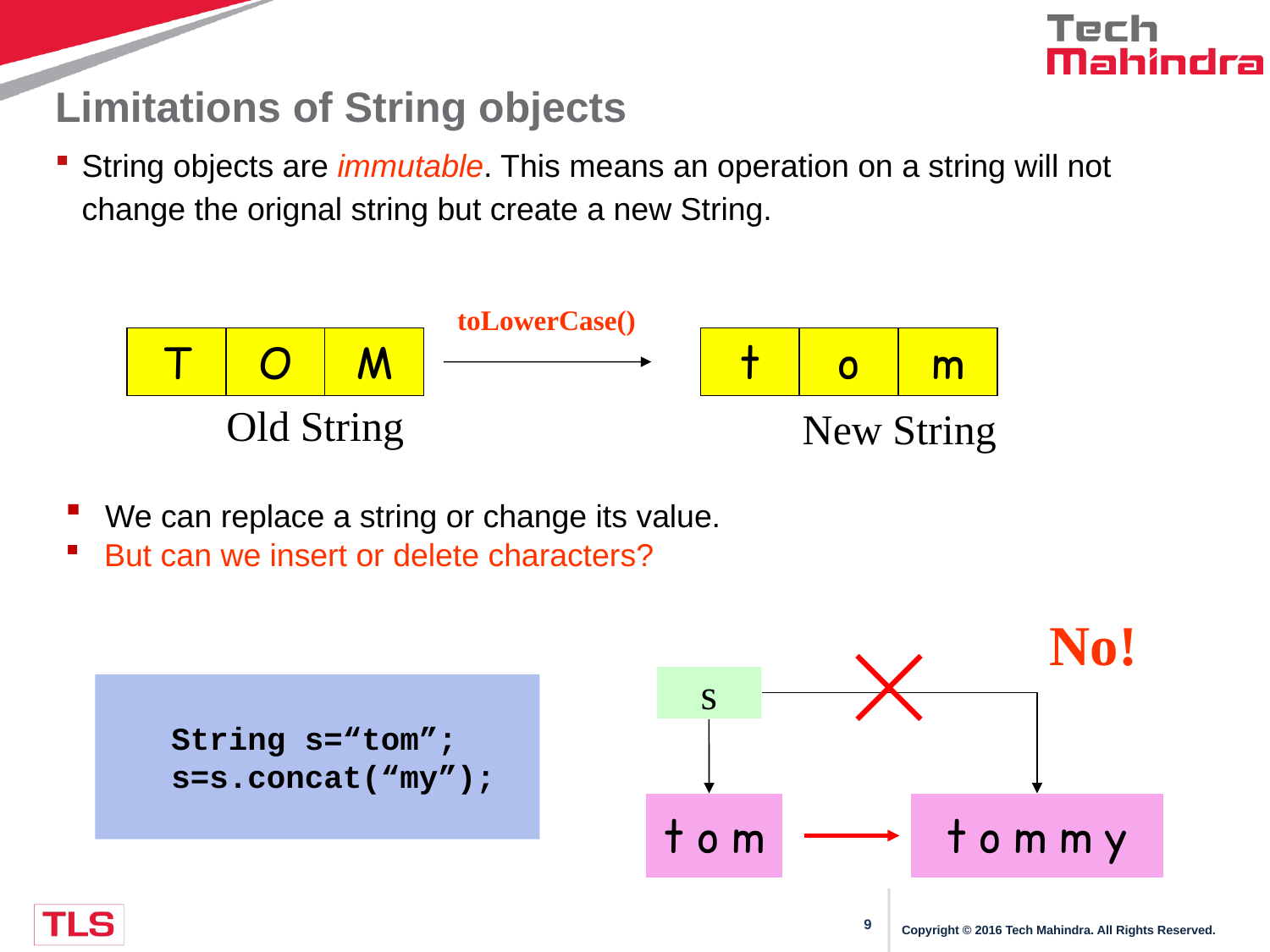

# Limitations of String objects
String objects are immutable. This means an operation on a string will not change the orignal string but create a new String.
toLowerCase()
T
O
M
t
o
m

Old String
New String
 We can replace a string or change its value.
 But can we insert or delete characters?

No!

s

String s=“tom”;
s=s.concat(“my”);

t o m
t o m m y

Copyright © 2016 Tech Mahindra. All Rights Reserved.